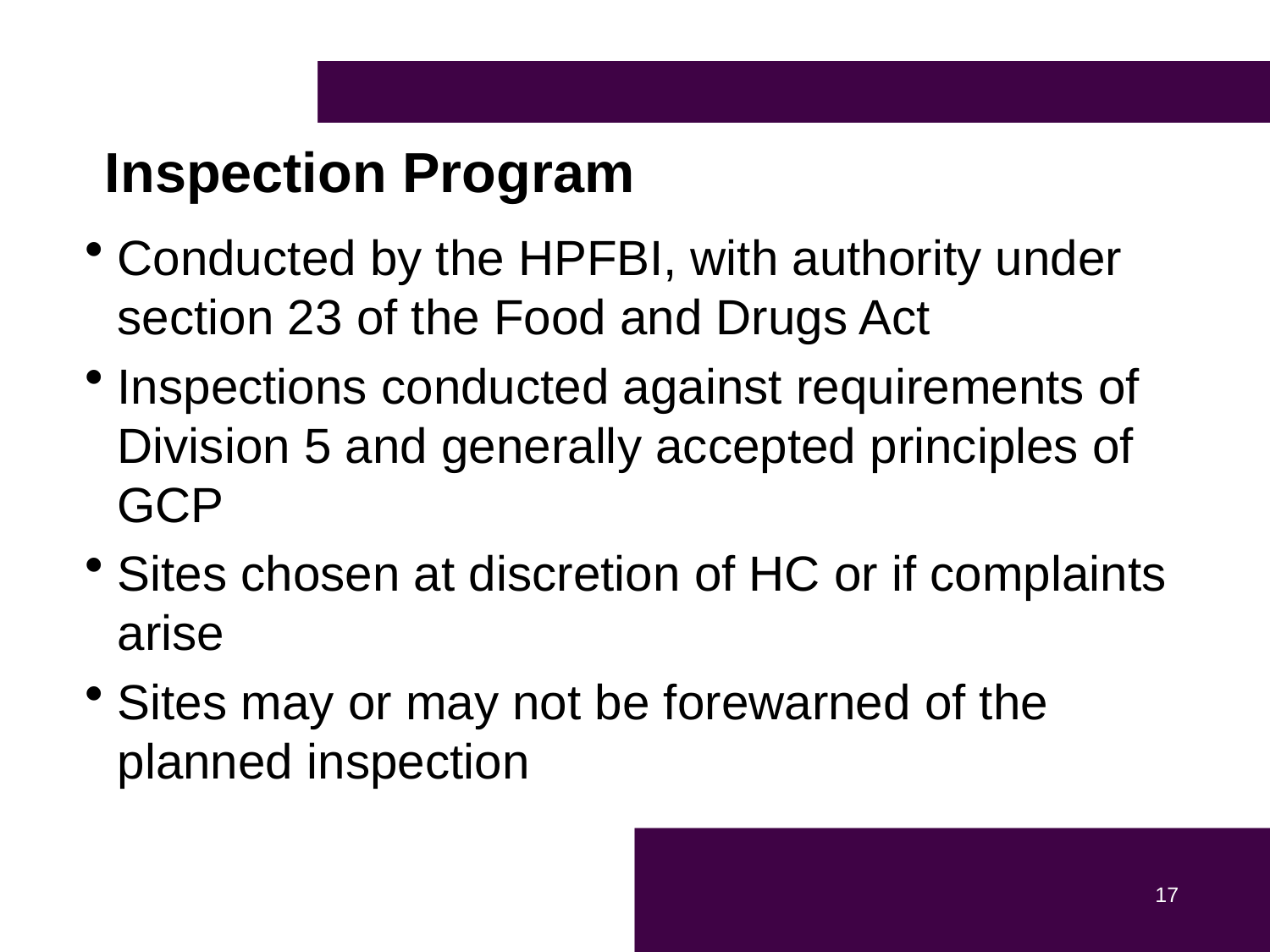

# Inspection Program
Conducted by the HPFBI, with authority under section 23 of the Food and Drugs Act
Inspections conducted against requirements of Division 5 and generally accepted principles of GCP
Sites chosen at discretion of HC or if complaints arise
Sites may or may not be forewarned of the planned inspection
17